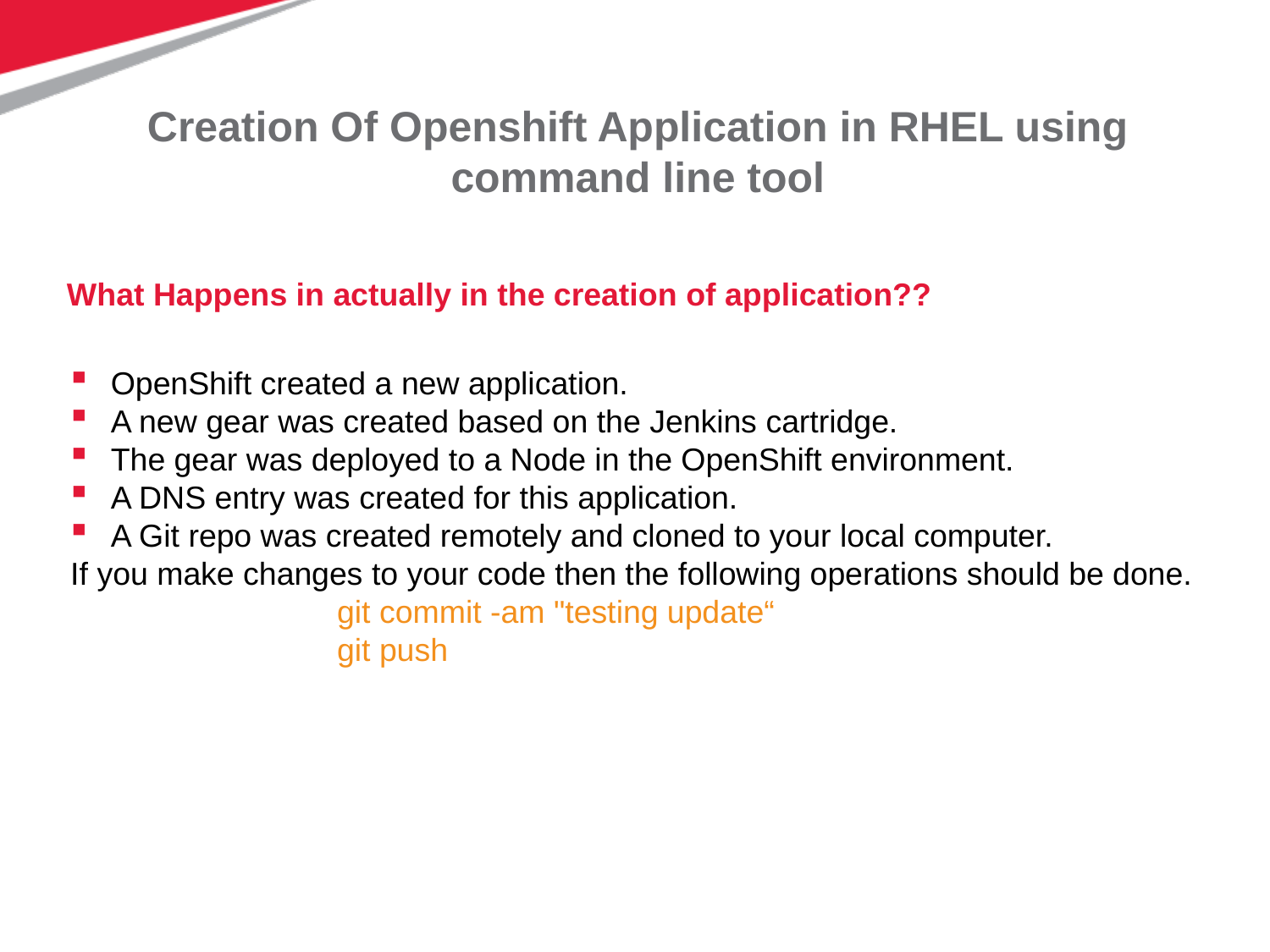

# Creation Of Openshift Application in RHEL using command line tool
What Happens in actually in the creation of application??
OpenShift created a new application.
A new gear was created based on the Jenkins cartridge.
The gear was deployed to a Node in the OpenShift environment.
A DNS entry was created for this application.
A Git repo was created remotely and cloned to your local computer.
If you make changes to your code then the following operations should be done.
                              git commit -am "testing update“
                              git push